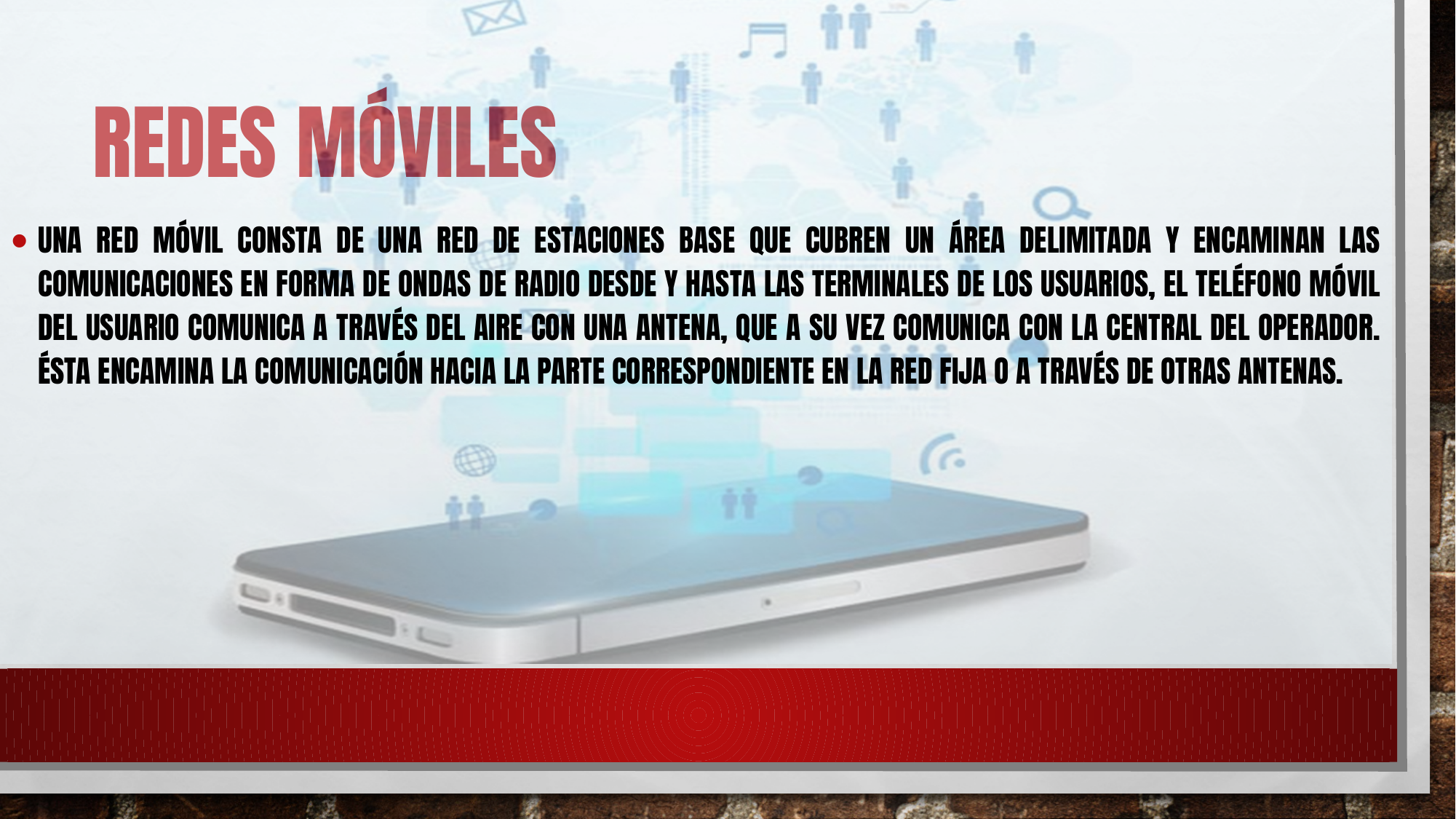

Una red móvil consta de una red de estaciones base que cubren un área delimitada y encaminan las comunicaciones en forma de ondas de radio desde y hasta las terminales de los usuarios, el teléfono móvil del usuario comunica a través del aire con una antena, que a su vez comunica con la central del operador. Ésta encamina la comunicación hacia la parte correspondiente en la red fija o a través de otras antenas.

# Redes móviles